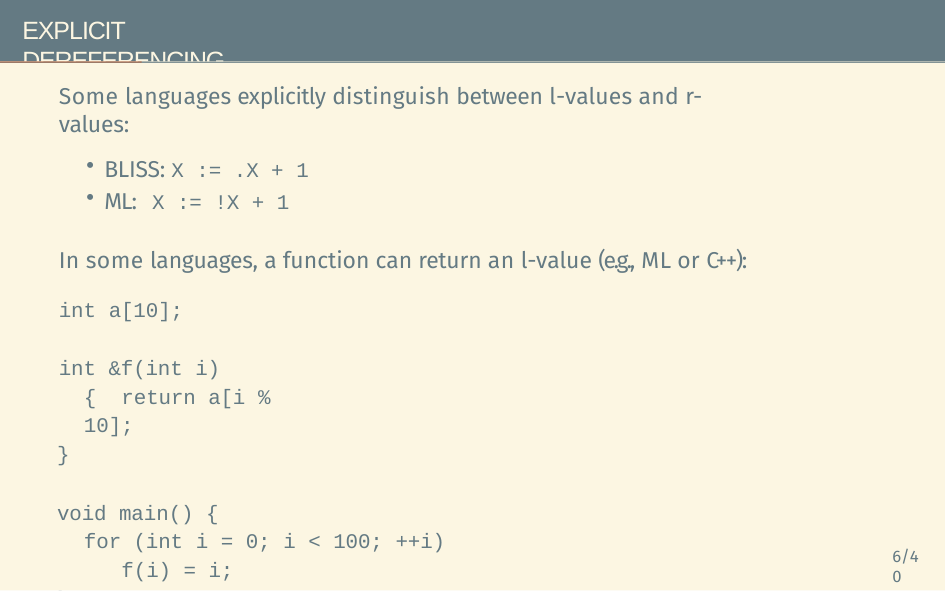

# EXPLICIT DEREFERENCING

Some languages explicitly distinguish between l-values and r-values:
BLISS: X := .X + 1
ML:	X := !X + 1

In some languages, a function can return an l-value (e.g., ML or C++):
int a[10];

int &f(int i) {  return a[i % 10];
}

void main() {
for (int i = 0; i < 100; ++i)  f(i) = i;
}
6/40